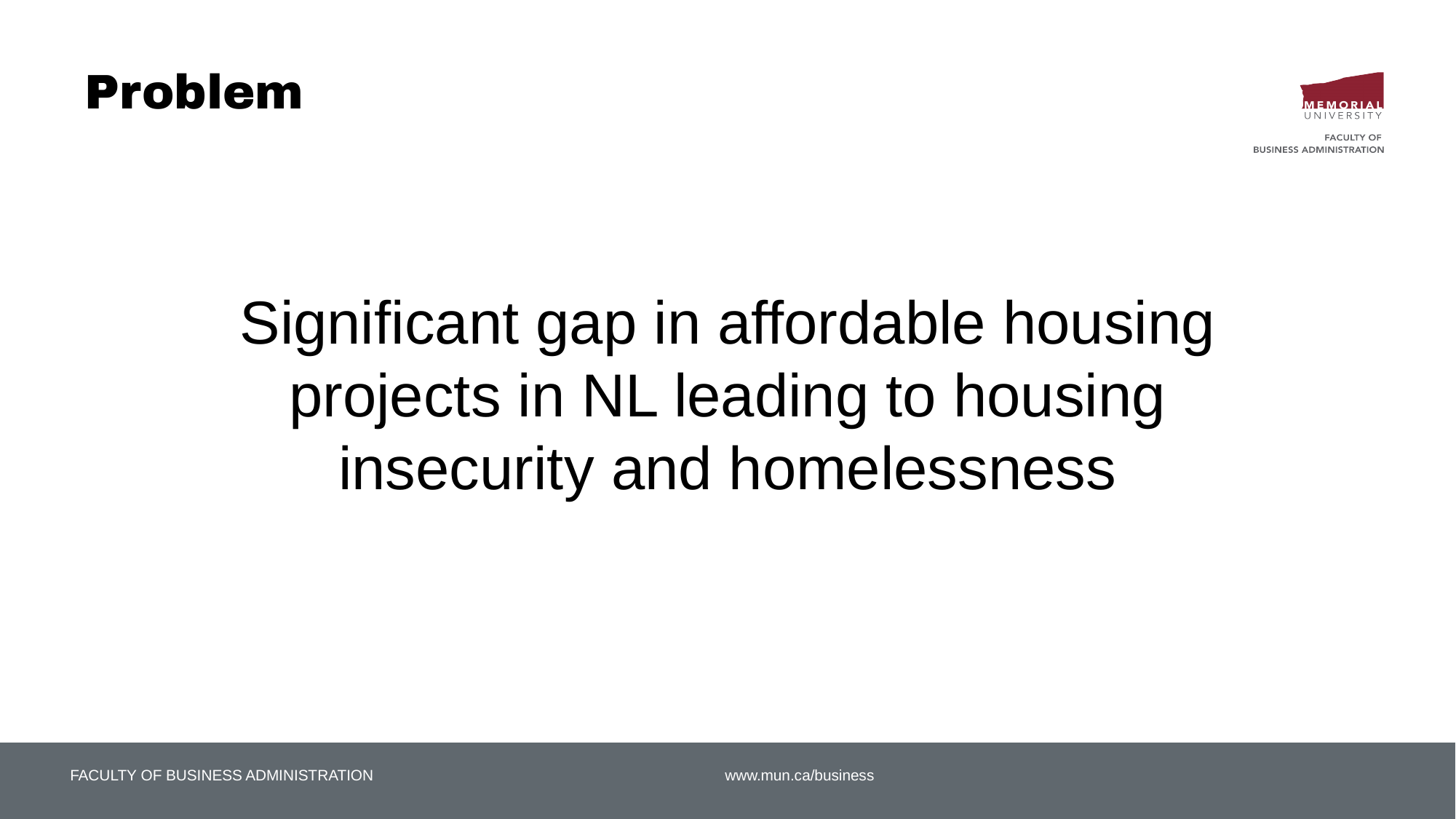

# Problem
Significant gap in affordable housing projects in NL leading to housing insecurity and homelessness